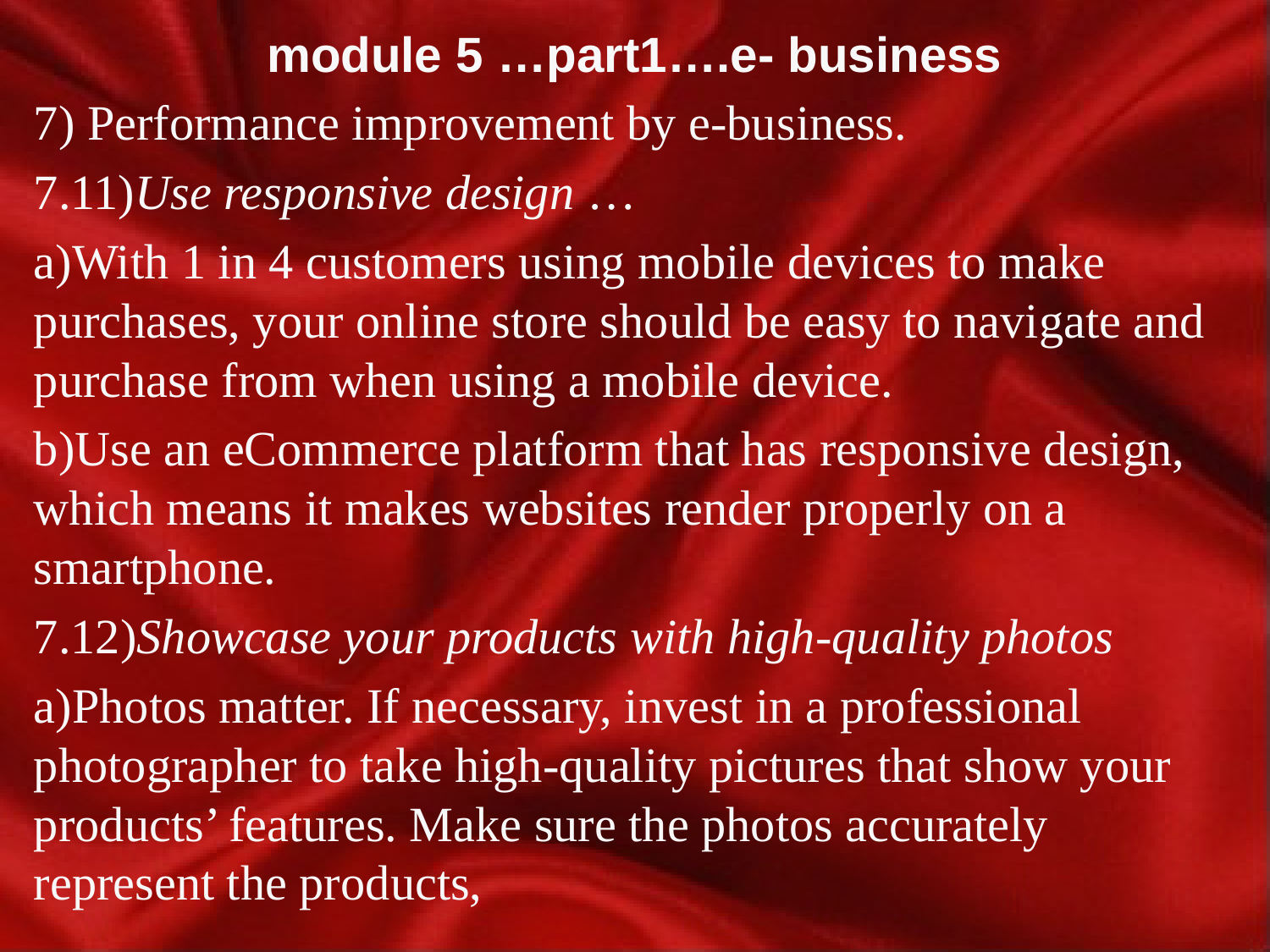

# module 5 …part1….e- business
7) Performance improvement by e-business.
7.11)Use responsive design …
a)With 1 in 4 customers using mobile devices to make purchases, your online store should be easy to navigate and purchase from when using a mobile device.
b)Use an eCommerce platform that has responsive design, which means it makes websites render properly on a smartphone.
7.12)Showcase your products with high-quality photos
a)Photos matter. If necessary, invest in a professional photographer to take high-quality pictures that show your products’ features. Make sure the photos accurately represent the products,